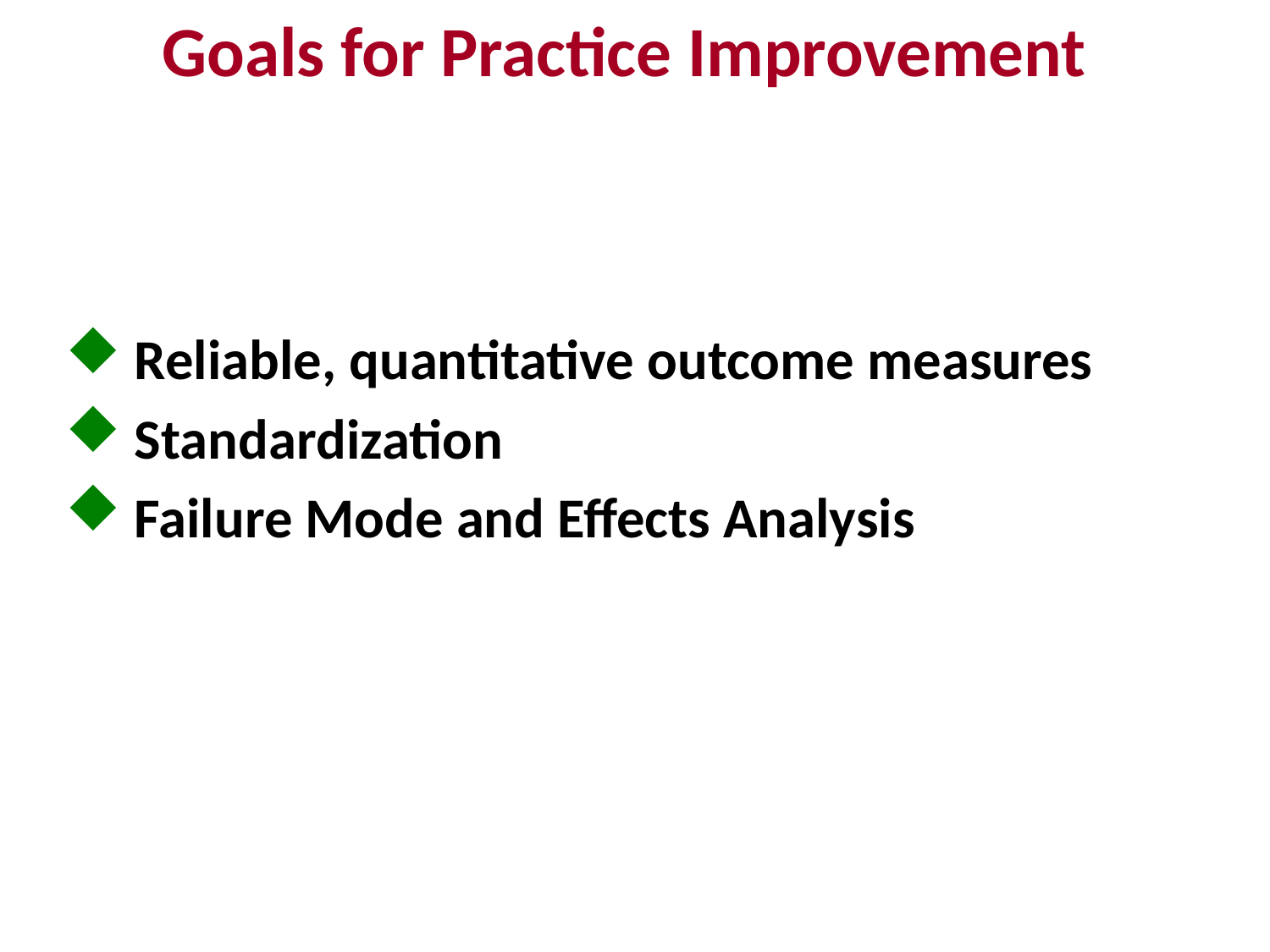

Goals for Practice Improvement
 Reliable, quantitative outcome measures
 Standardization
 Failure Mode and Effects Analysis